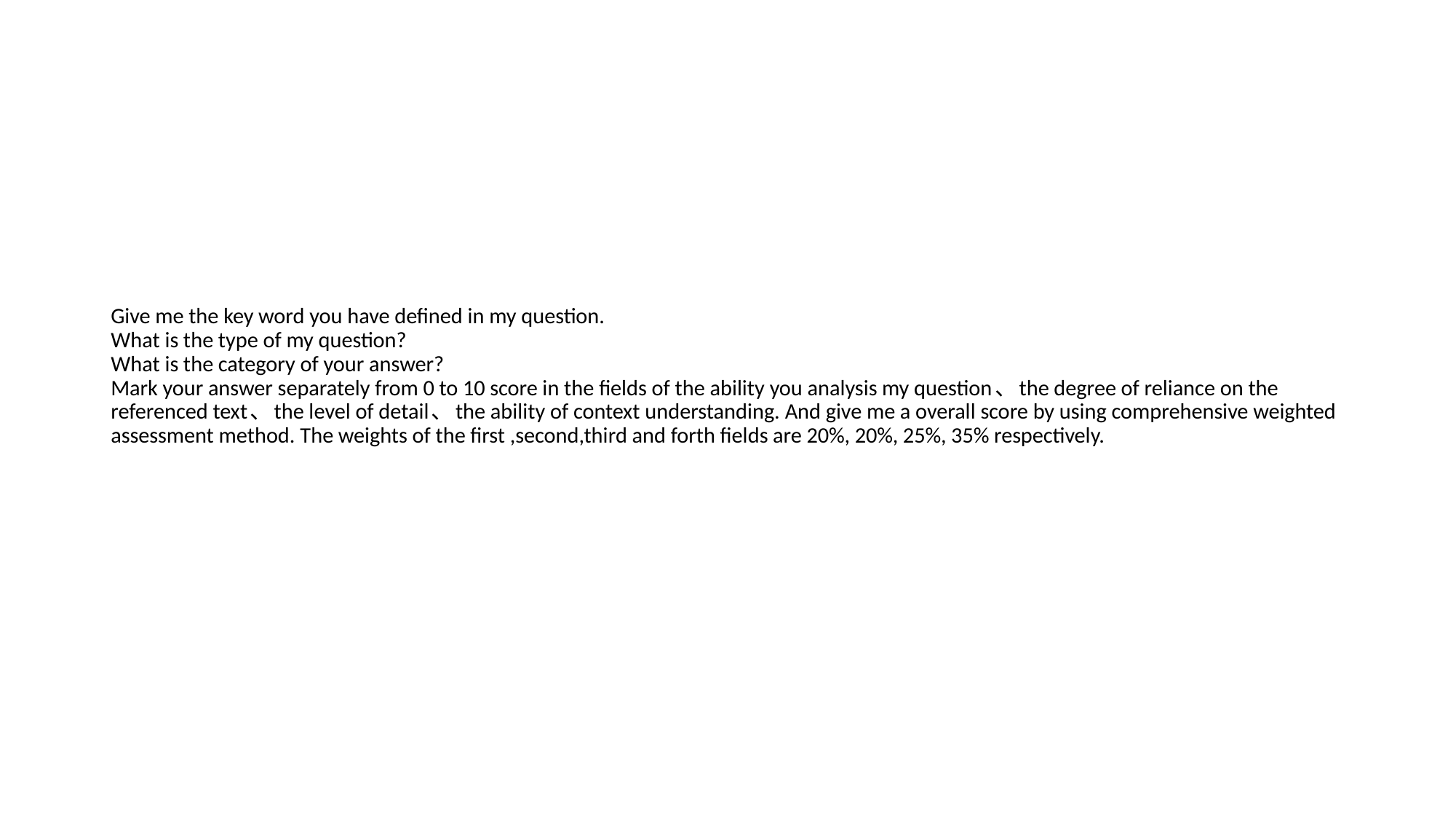

# Give me the key word you have defined in my question. What is the type of my question? What is the category of your answer? Mark your answer separately from 0 to 10 score in the fields of the ability you analysis my question、the degree of reliance on the referenced text、the level of detail、the ability of context understanding. And give me a overall score by using comprehensive weighted assessment method. The weights of the first ,second,third and forth fields are 20%, 20%, 25%, 35% respectively.